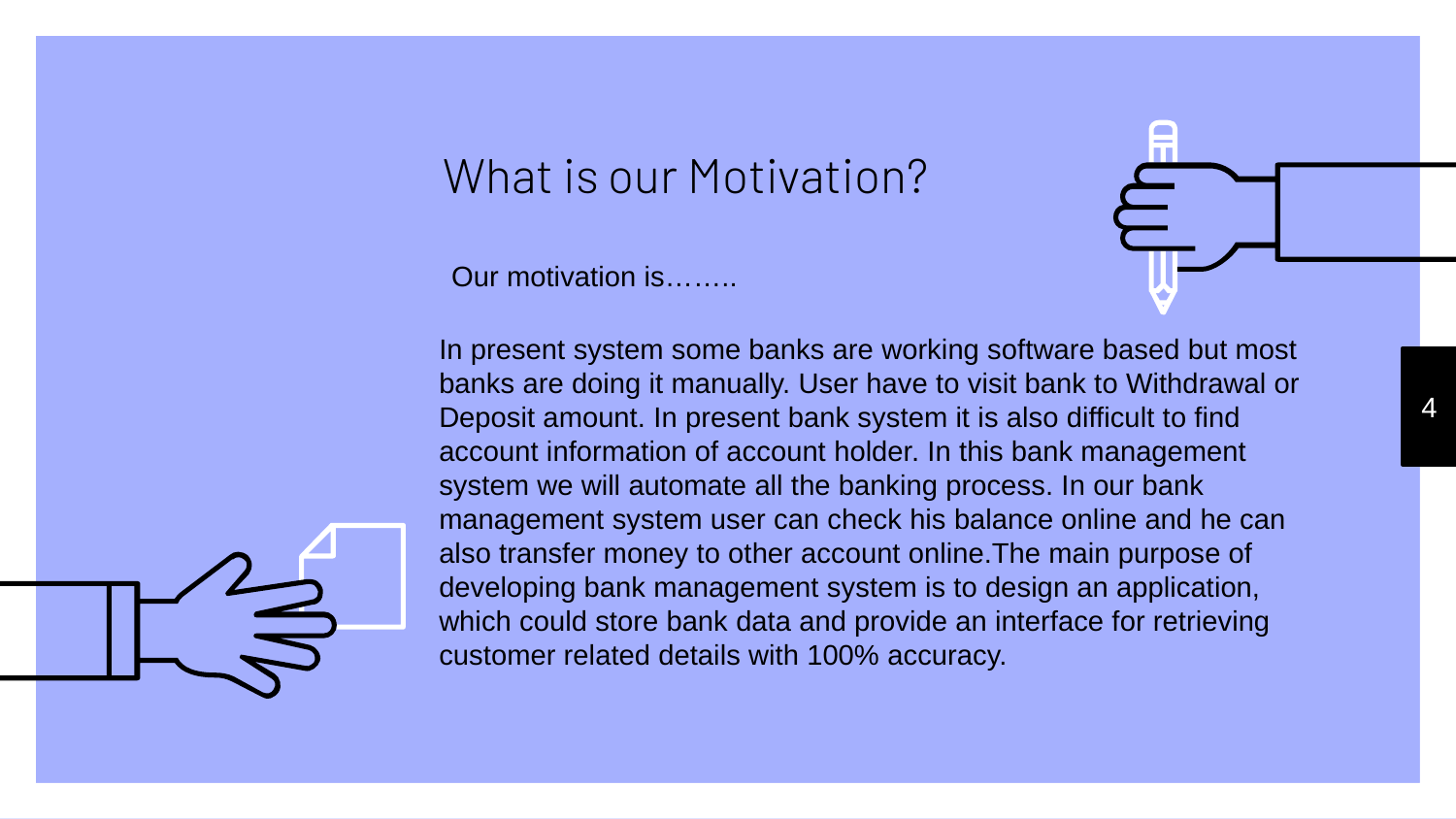

What is our Motivation?
Our motivation is……..
In present system some banks are working software based but most banks are doing it manually. User have to visit bank to Withdrawal or Deposit amount. In present bank system it is also difficult to find account information of account holder. In this bank management system we will automate all the banking process. In our bank management system user can check his balance online and he can also transfer money to other account online.The main purpose of developing bank management system is to design an application, which could store bank data and provide an interface for retrieving customer related details with 100% accuracy.

4